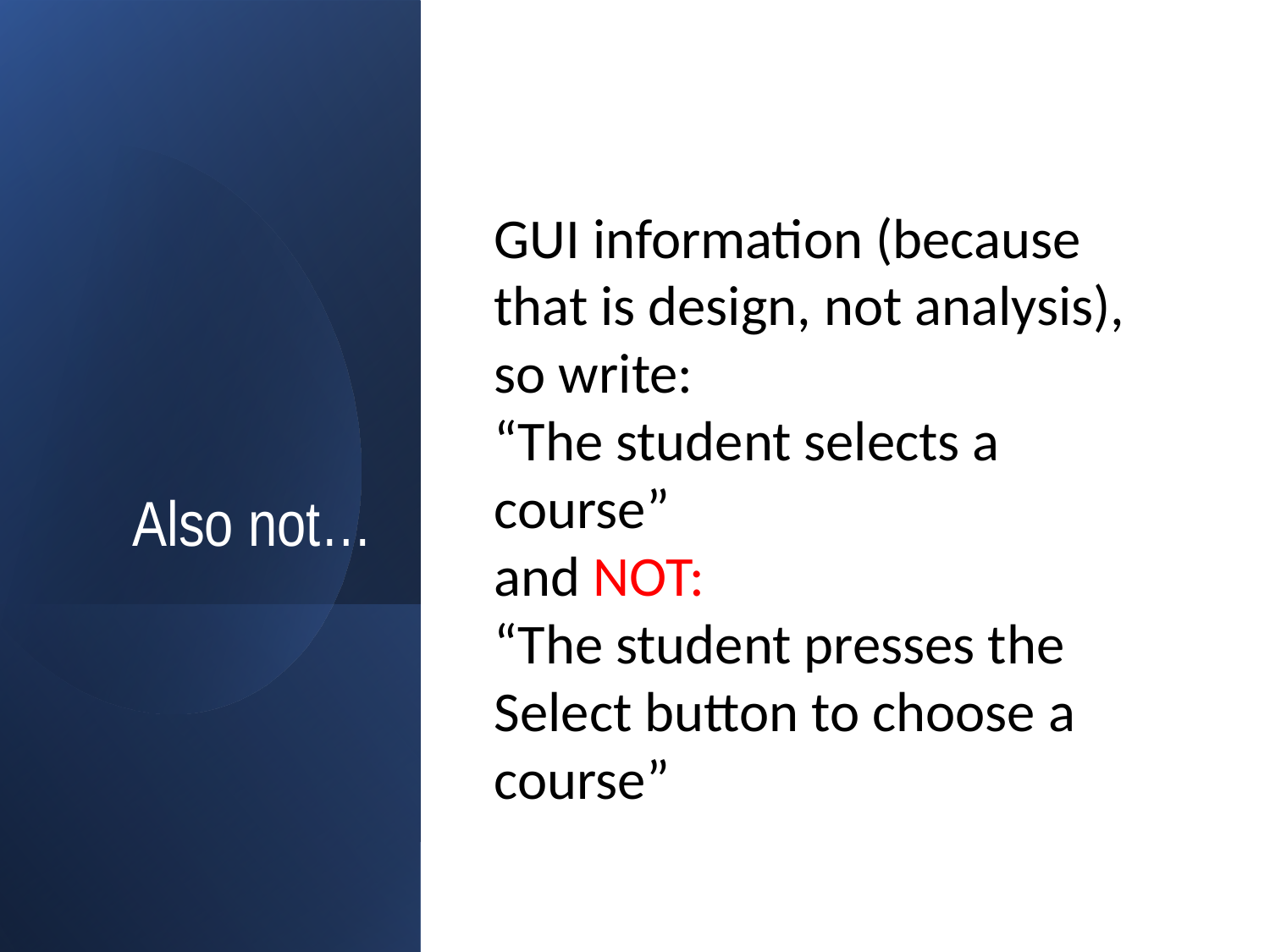

GUI information (because that is design, not analysis),
so write:
“The student selects a course”
and NOT:
“The student presses the Select button to choose a course”
# Also not…